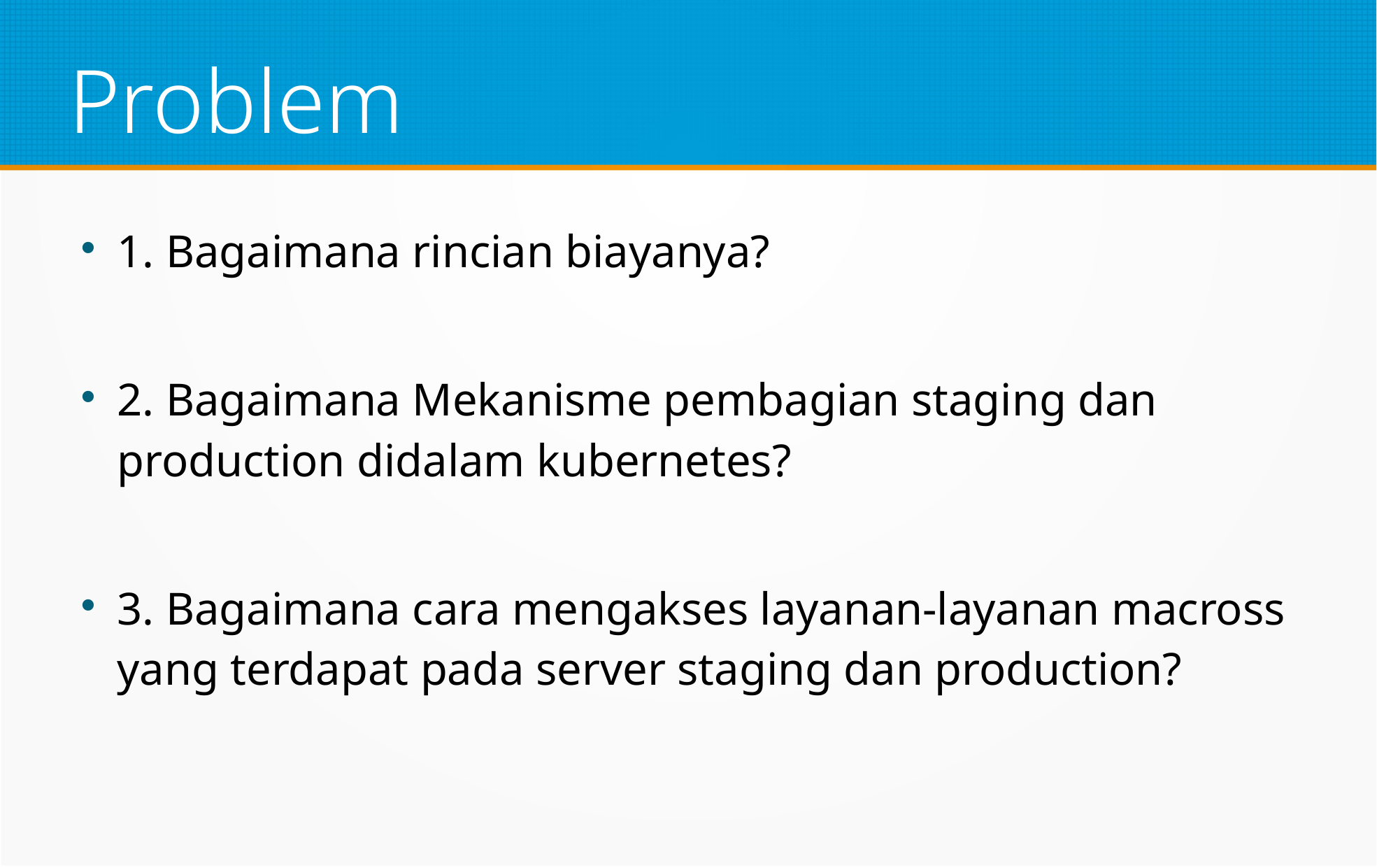

Problem
1. Bagaimana rincian biayanya?

2. Bagaimana Mekanisme pembagian staging dan production didalam kubernetes?

3. Bagaimana cara mengakses layanan-layanan macross yang terdapat pada server staging dan production?